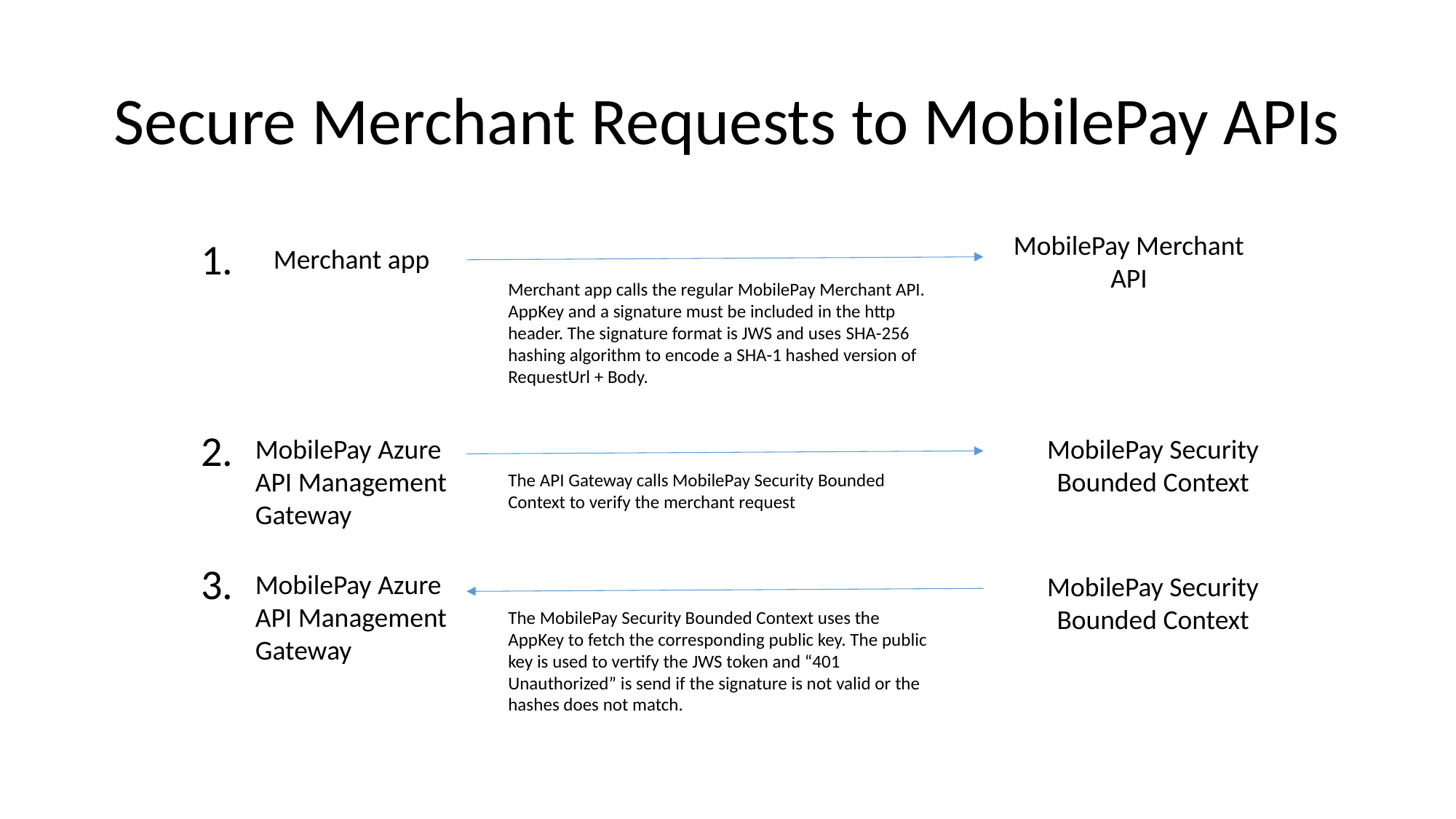

# Secure Merchant Requests to MobilePay APIs
MobilePay Merchant API
1.
Merchant app
Merchant app calls the regular MobilePay Merchant API. AppKey and a signature must be included in the http header. The signature format is JWS and uses SHA-256 hashing algorithm to encode a SHA-1 hashed version of RequestUrl + Body.
2.
MobilePay Azure API Management Gateway
MobilePay Security Bounded Context
The API Gateway calls MobilePay Security Bounded Context to verify the merchant request
3.
MobilePay Azure API Management Gateway
MobilePay Security Bounded Context
The MobilePay Security Bounded Context uses the AppKey to fetch the corresponding public key. The public key is used to vertify the JWS token and “401 Unauthorized” is send if the signature is not valid or the hashes does not match.